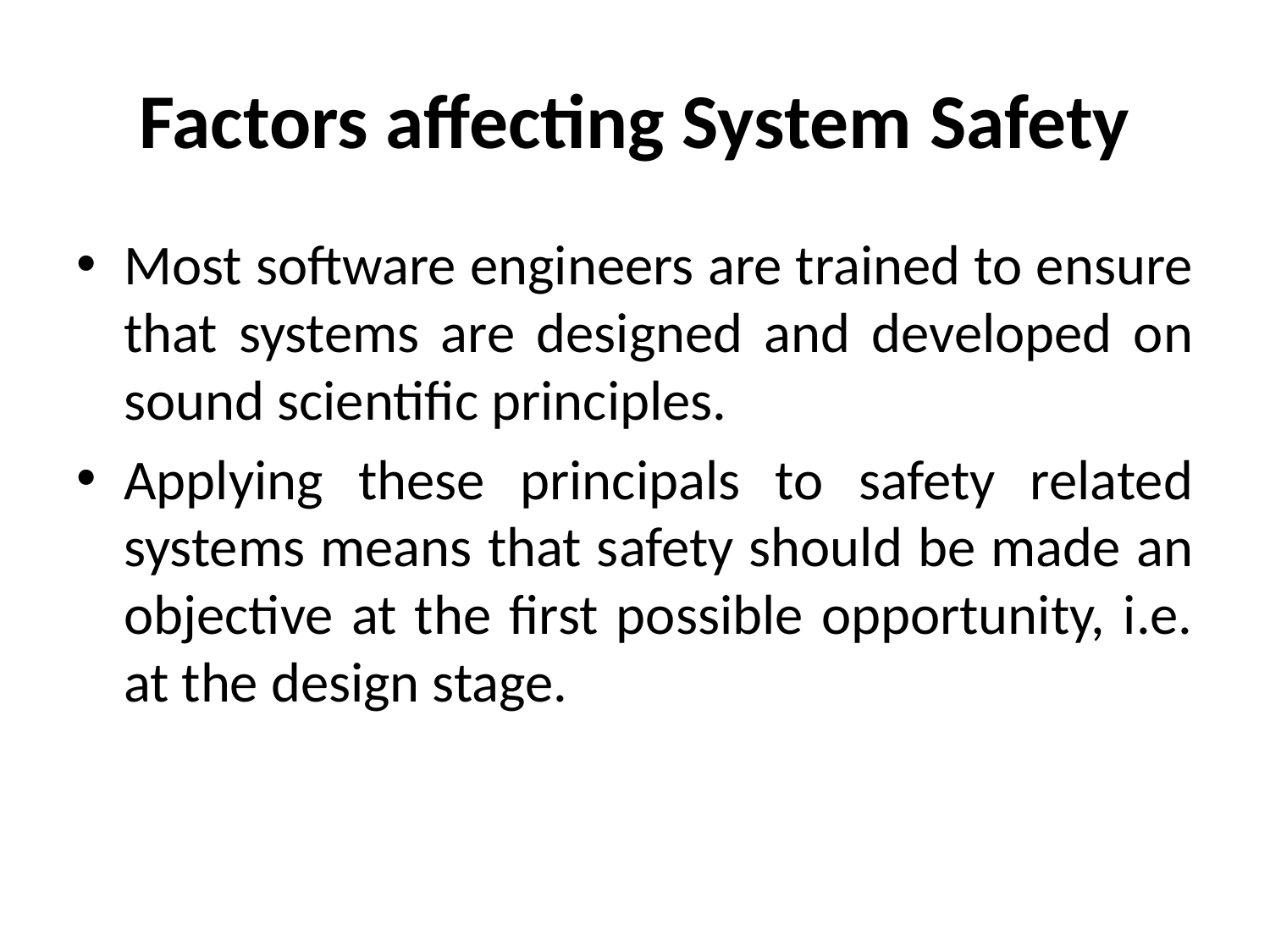

# Factors affecting System Safety
Most software engineers are trained to ensure that systems are designed and developed on sound scientific principles.
Applying these principals to safety related systems means that safety should be made an objective at the first possible opportunity, i.e. at the design stage.